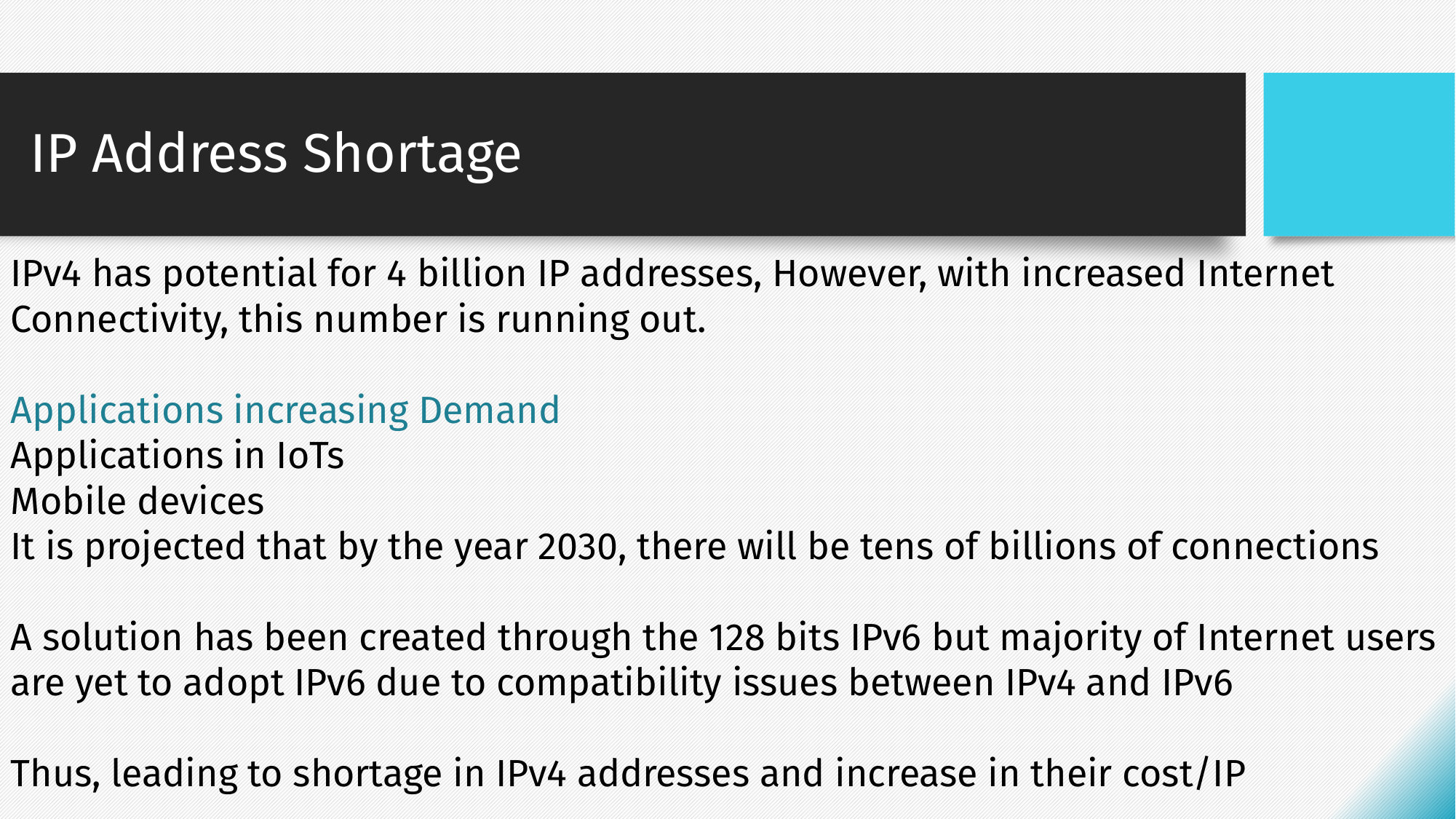

# IP Address Shortage
IPv4 has potential for 4 billion IP addresses, However, with increased Internet Connectivity, this number is running out.

Applications increasing Demand
Applications in IoTs
Mobile devices
It is projected that by the year 2030, there will be tens of billions of connections

A solution has been created through the 128 bits IPv6 but majority of Internet users are yet to adopt IPv6 due to compatibility issues between IPv4 and IPv6

Thus, leading to shortage in IPv4 addresses and increase in their cost/IP